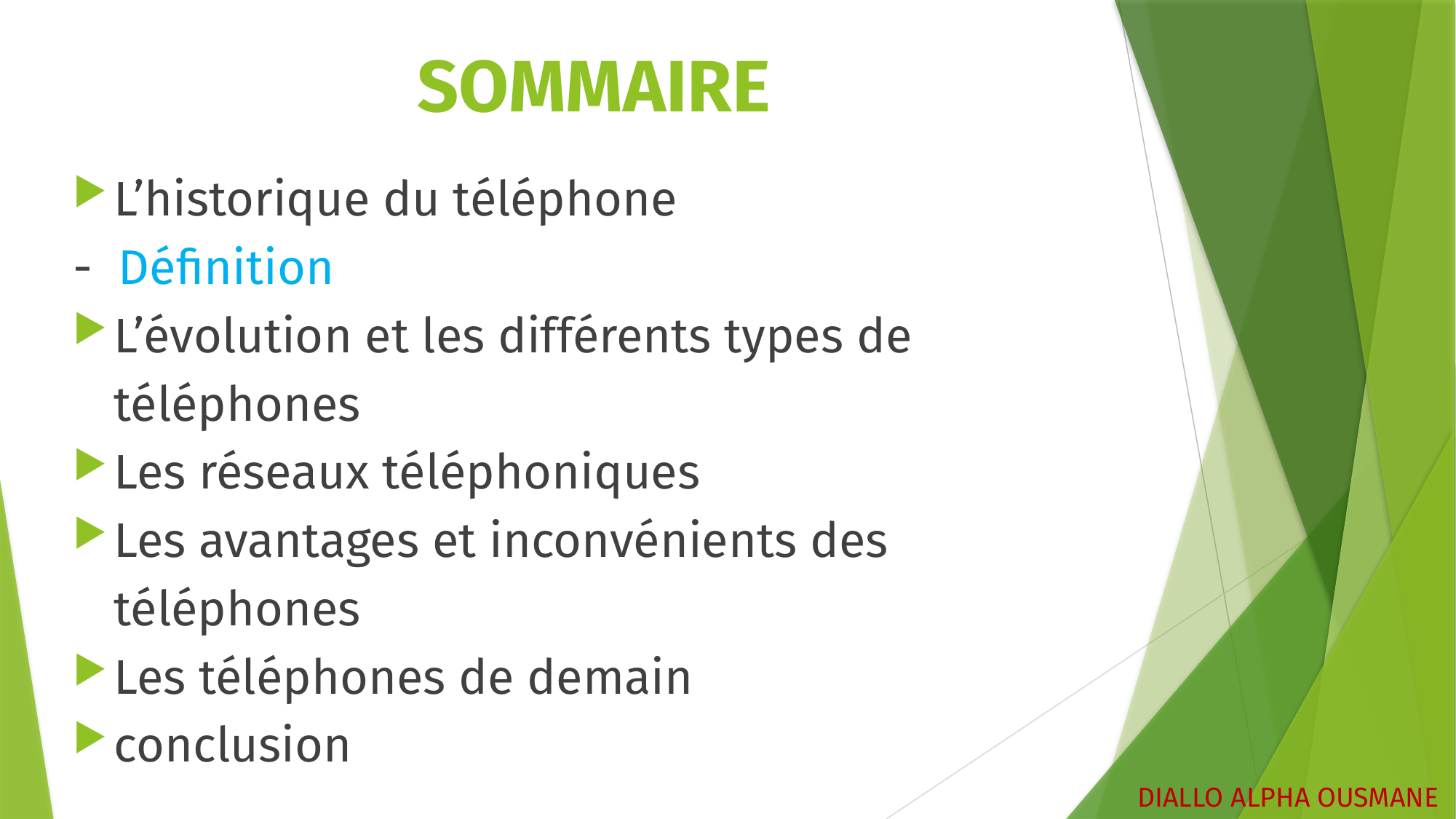

# SOMMAIRE
L’historique du téléphone
-  Définition
L’évolution et les différents types de téléphones
Les réseaux téléphoniques
Les avantages et inconvénients des téléphones
Les téléphones de demain
conclusion
DIALLO ALPHA OUSMANE